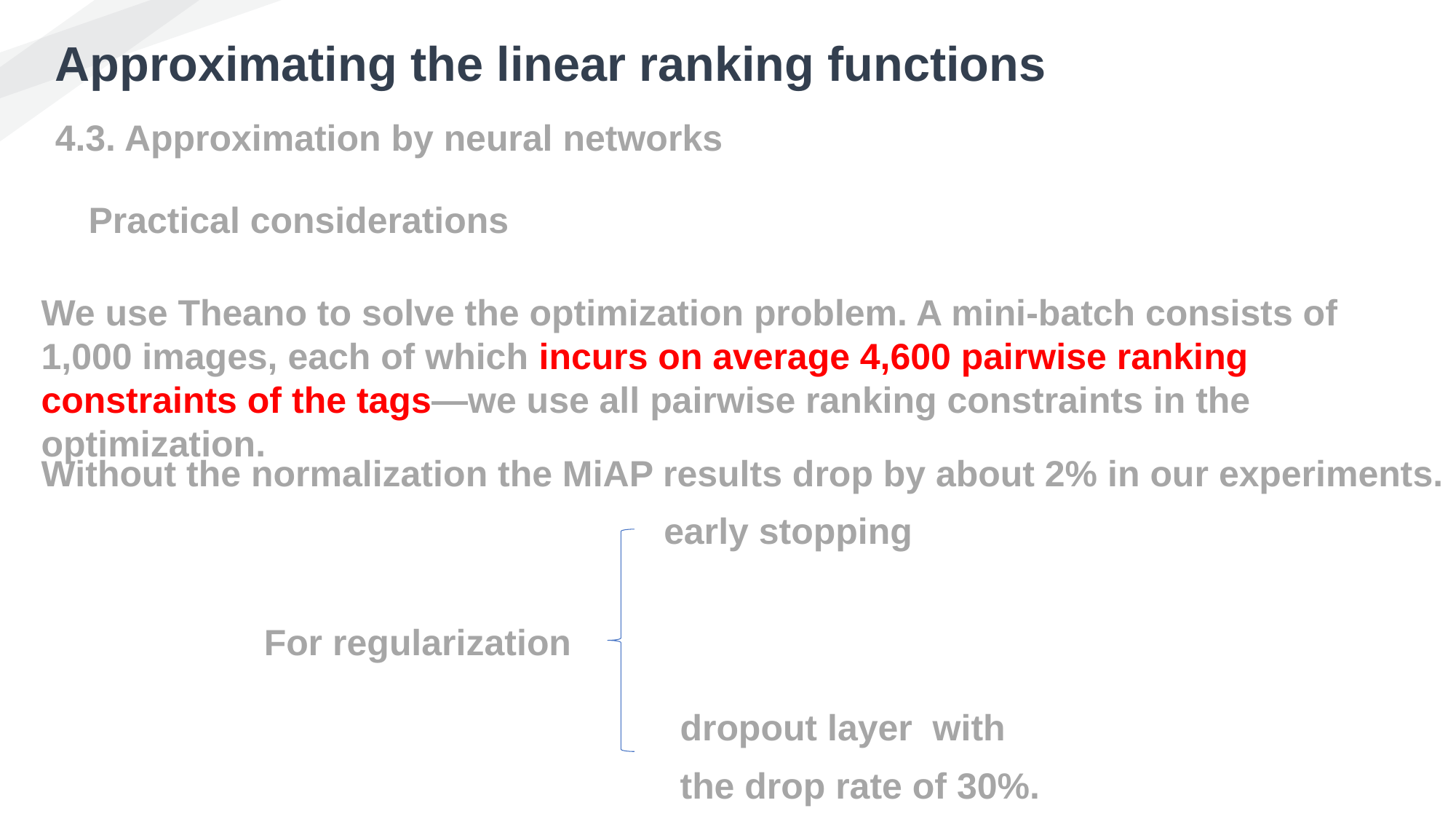

Approximating the linear ranking functions
4.3. Approximation by neural networks
Practical considerations
We use Theano to solve the optimization problem. A mini-batch consists of 1,000 images, each of which incurs on average 4,600 pairwise ranking constraints of the tags—we use all pairwise ranking constraints in the optimization.
Without the normalization the MiAP results drop by about 2% in our experiments.
early stopping

For regularization
dropout layer  with
the drop rate of 30%.